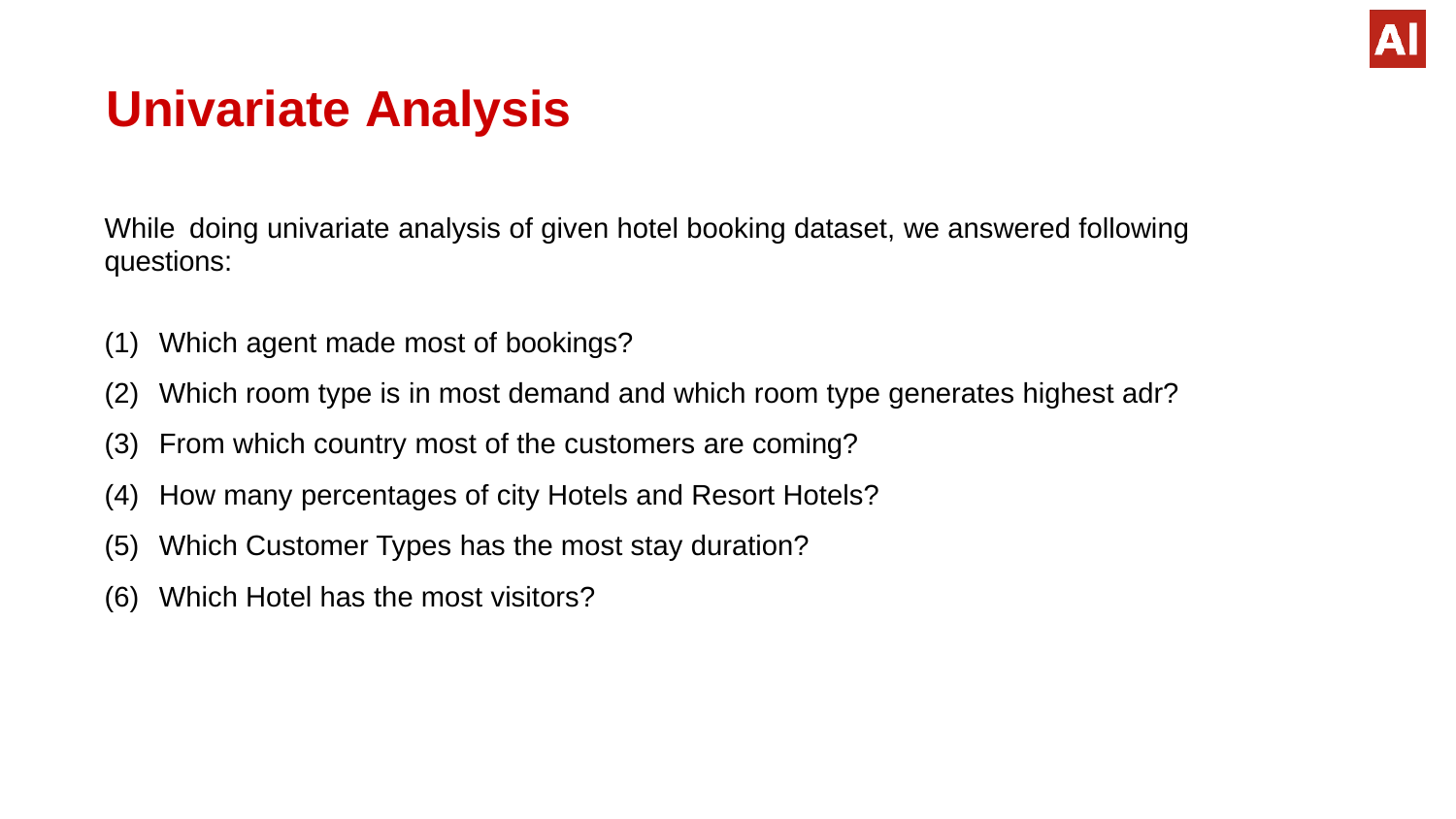

# Univariate Analysis
While doing univariate analysis of given hotel booking dataset, we answered following questions:

Which agent made most of bookings?
Which room type is in most demand and which room type generates highest adr?
From which country most of the customers are coming?
How many percentages of city Hotels and Resort Hotels?
Which Customer Types has the most stay duration?
Which Hotel has the most visitors?